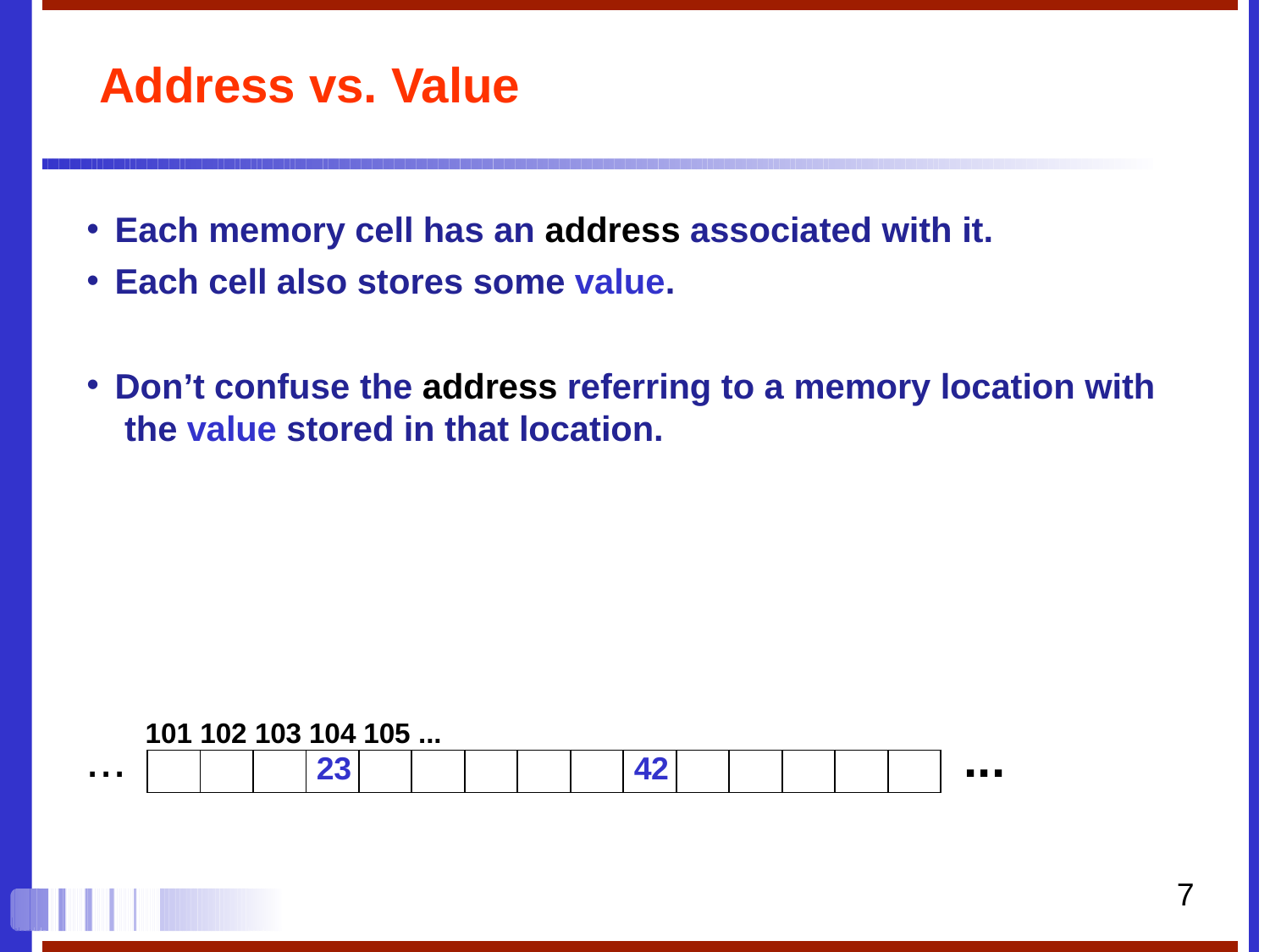

# Address vs. Value

Each memory cell has an address associated with it.
Each cell also stores some value.

Don’t confuse the address referring to a memory location with  the value stored in that location.
101 102 103 104 105 ...
...
...
|  |  |  | 23 |  |  |  |  |  | 42 |  |  |  |  |  |
| --- | --- | --- | --- | --- | --- | --- | --- | --- | --- | --- | --- | --- | --- | --- |
7